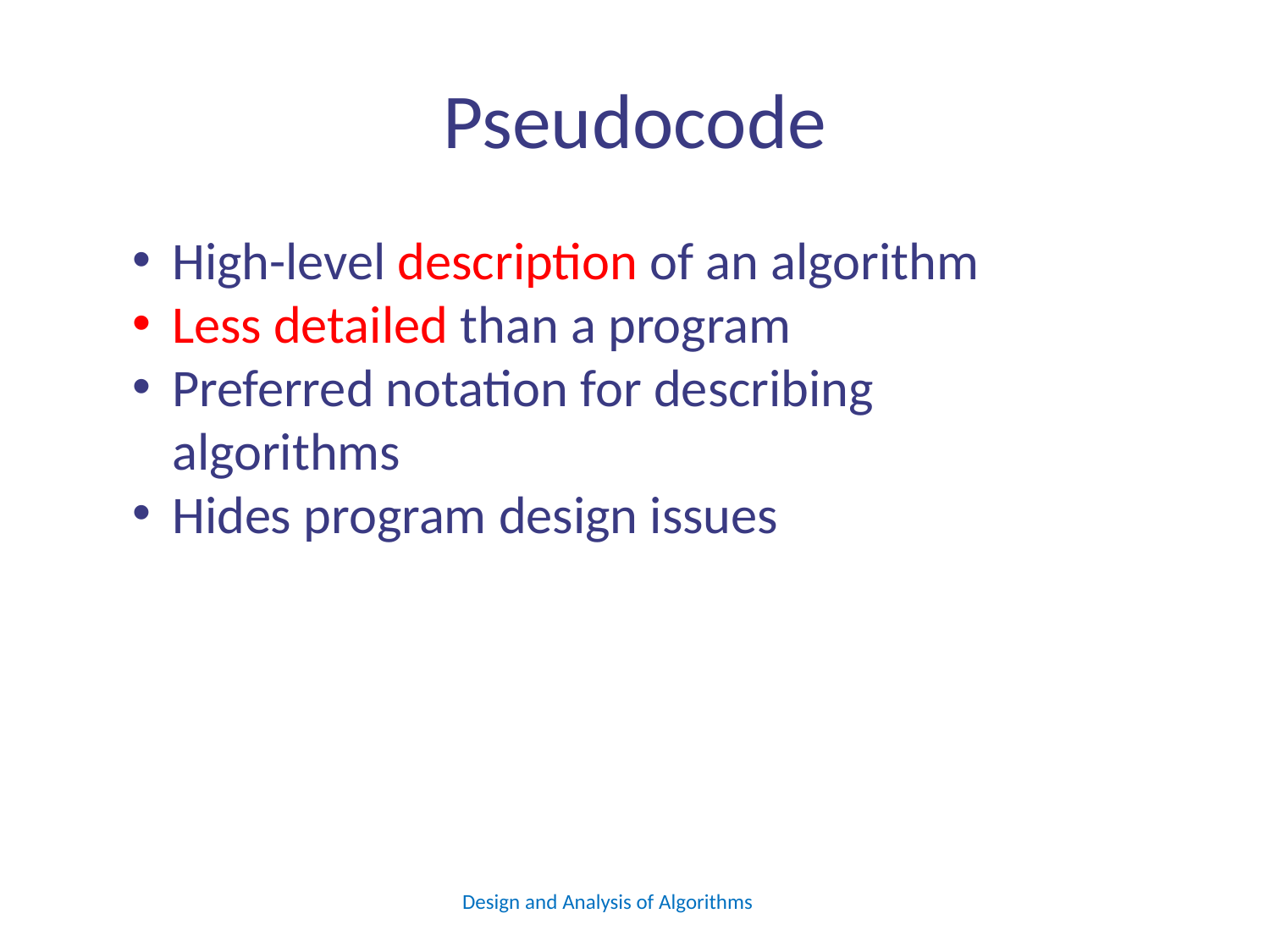

# Pseudocode
High-level description of an algorithm
Less detailed than a program
Preferred notation for describing algorithms
Hides program design issues
Design and Analysis of Algorithms